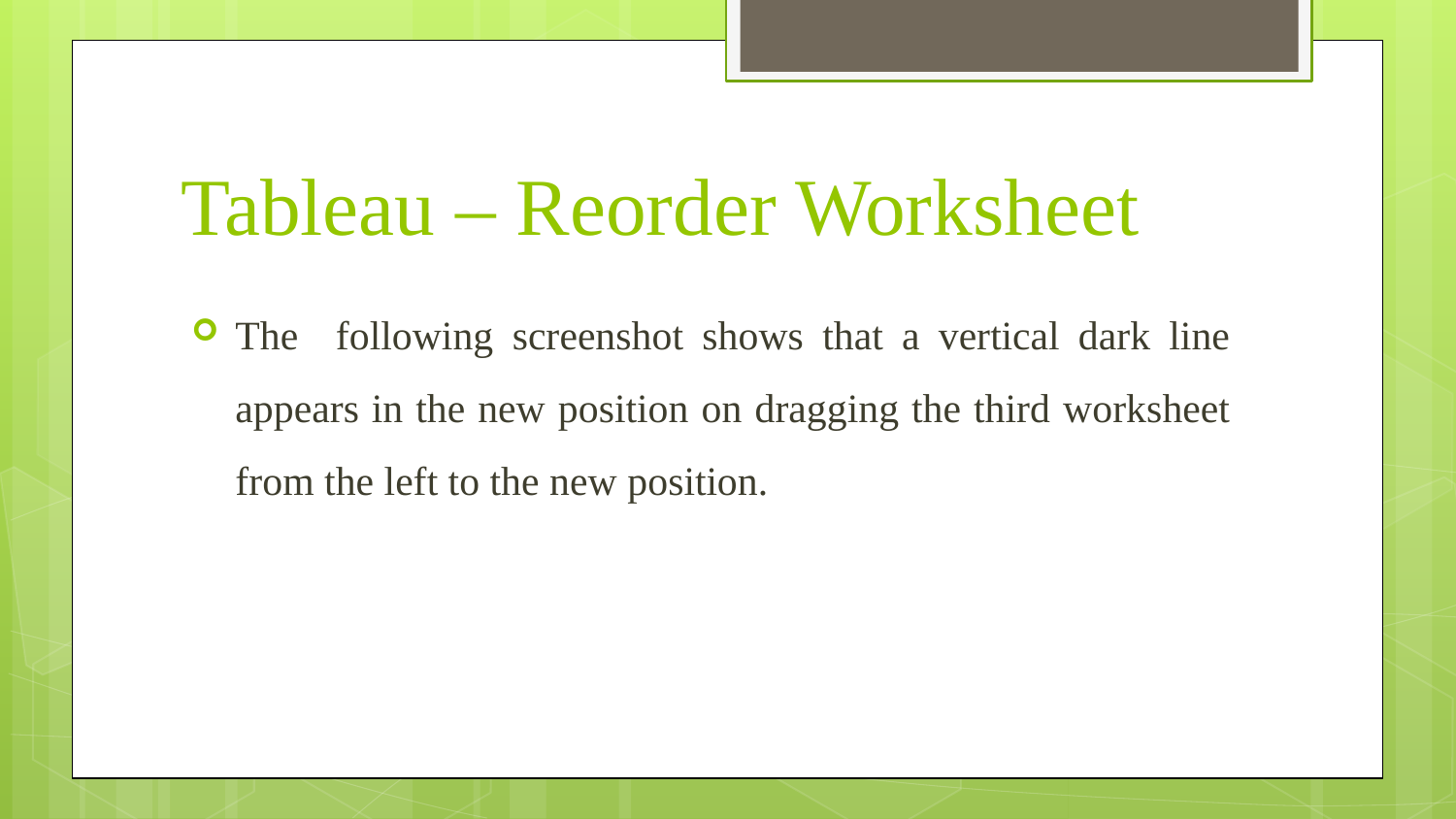

# Tableau – Reorder Worksheet
The  following screenshot shows that a vertical dark line appears in the new position on dragging the third worksheet from the left to the new position.